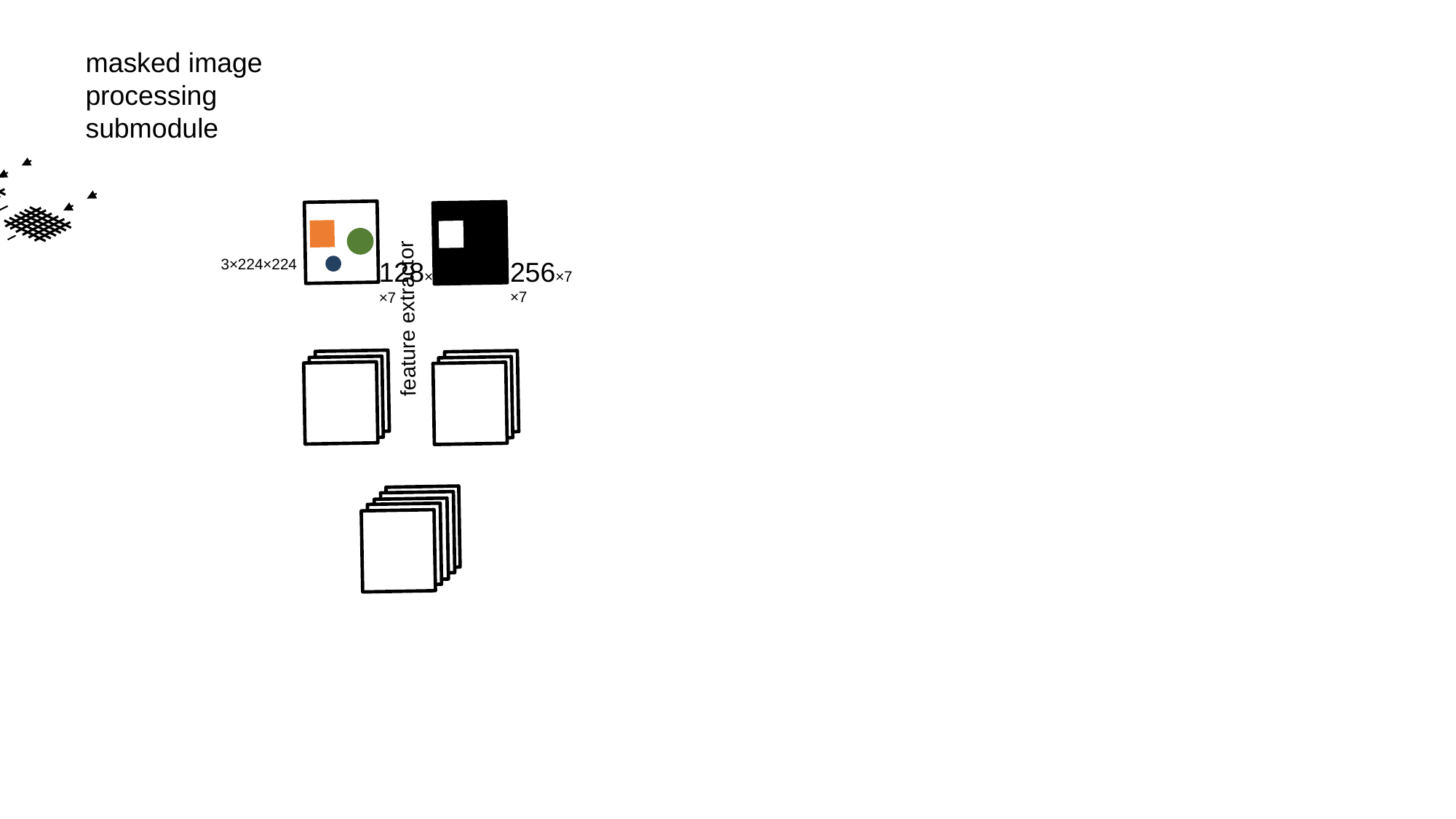

masked image processing submodule

3×224×224
256×7×7
128×7×7

feature extractor